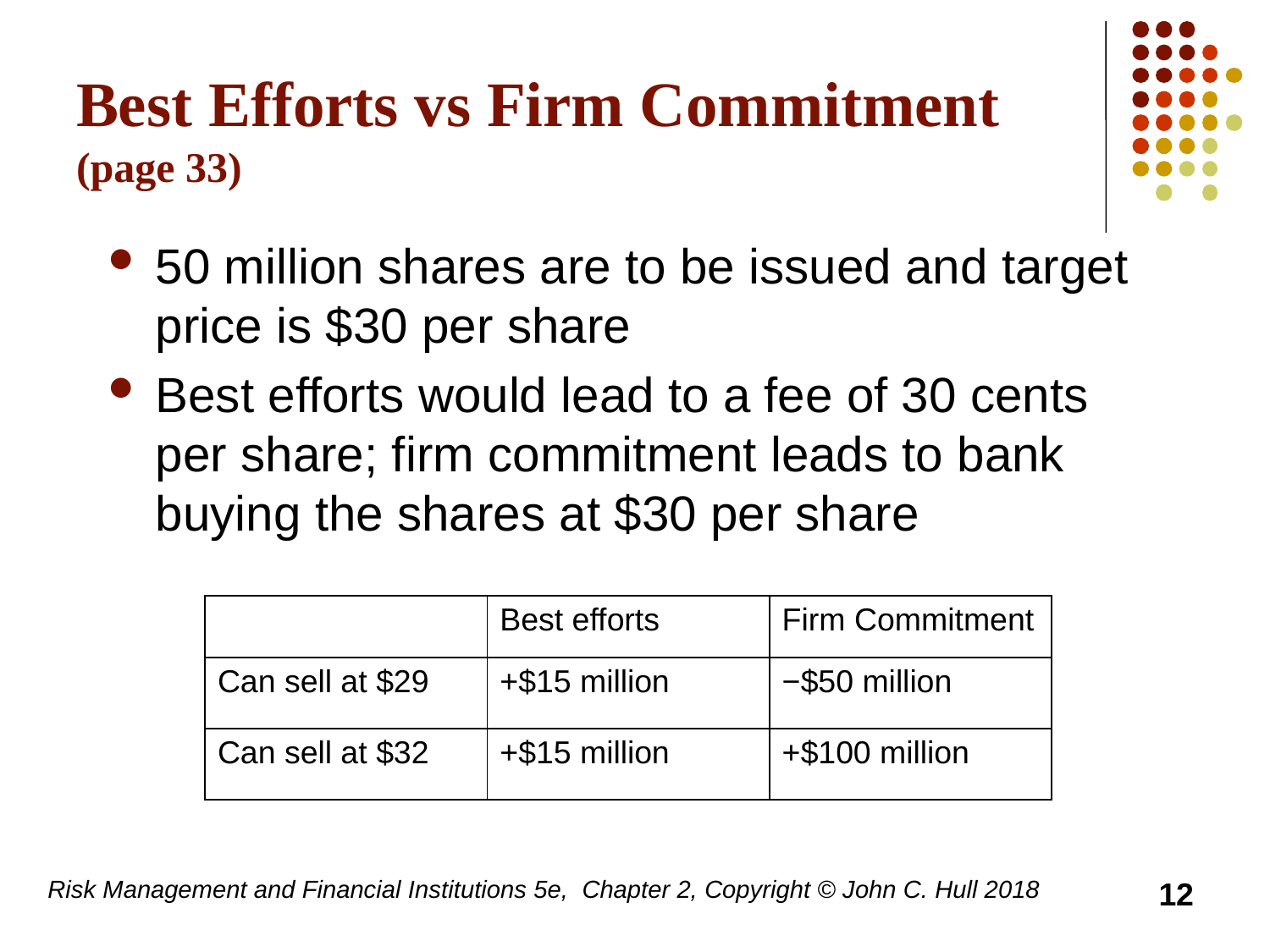

# Best Efforts vs Firm Commitment (page 33)
50 million shares are to be issued and target price is $30 per share
Best efforts would lead to a fee of 30 cents per share; firm commitment leads to bank buying the shares at $30 per share

|  | Best efforts | Firm Commitment |
| --- | --- | --- |
| Can sell at $29 | +$15 million | −$50 million |
| Can sell at $32 | +$15 million | +$100 million |
Risk Management and Financial Institutions 5e,  Chapter 2, Copyright © John C. Hull 2018
12